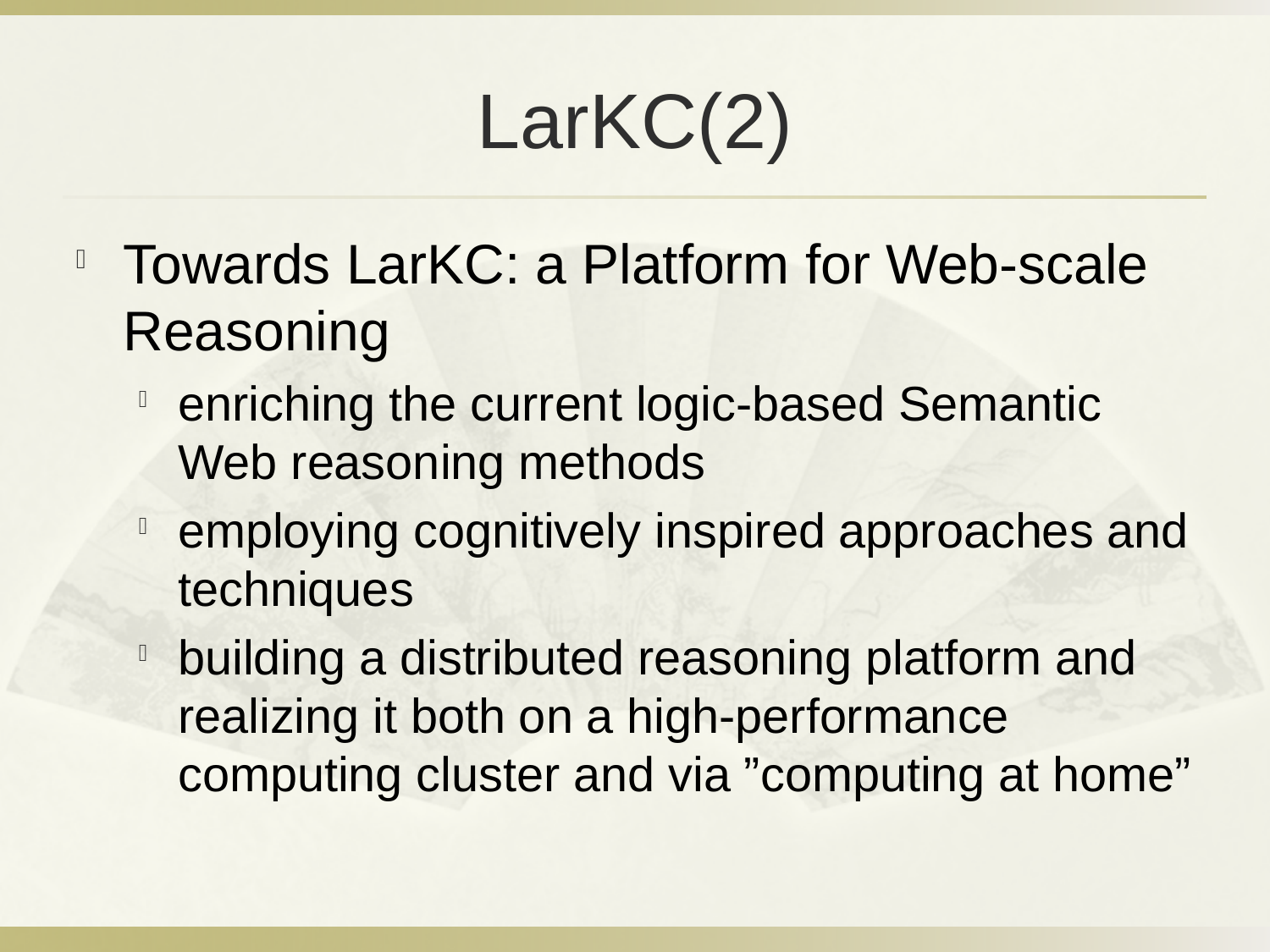

# LarKC(2)
Towards LarKC: a Platform for Web-scale Reasoning
enriching the current logic-based Semantic Web reasoning methods
employing cognitively inspired approaches and techniques
building a distributed reasoning platform and realizing it both on a high-performance computing cluster and via ”computing at home”